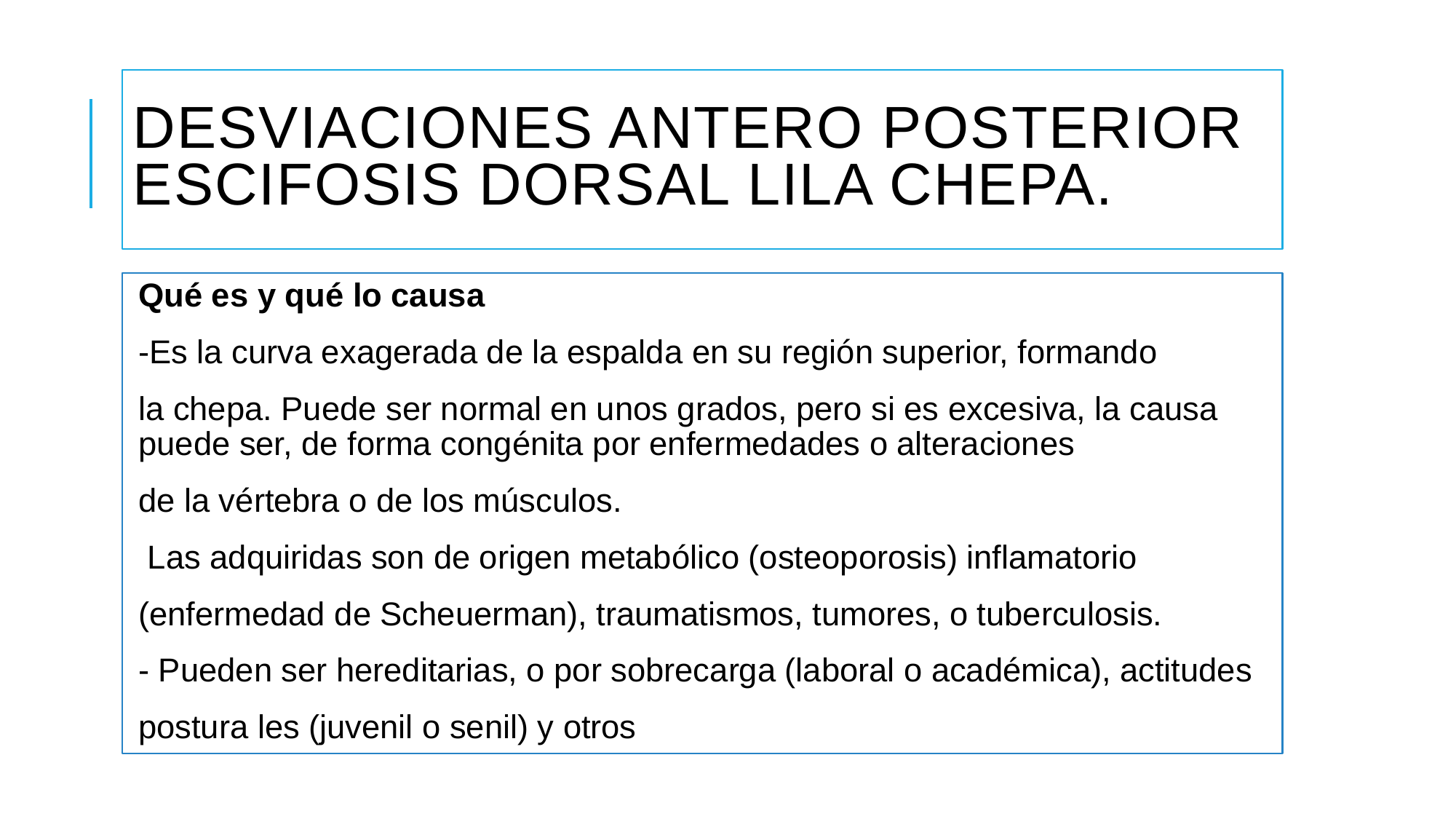

# DESVIACIONES ANTERO POSTERIOR ESCIFOSIS DORSAL liLA CHEPA.
Qué es y qué lo causa
-Es la curva exagerada de la espalda en su región superior, formando
la chepa. Puede ser normal en unos grados, pero si es excesiva, la causa puede ser, de forma congénita por enfermedades o alteraciones
de la vértebra o de los músculos.
 Las adquiridas son de origen metabólico (osteoporosis) inflamatorio
(enfermedad de Scheuerman), traumatismos, tumores, o tuberculosis.
- Pueden ser hereditarias, o por sobrecarga (laboral o académica), actitudes
postura les (juvenil o senil) y otros